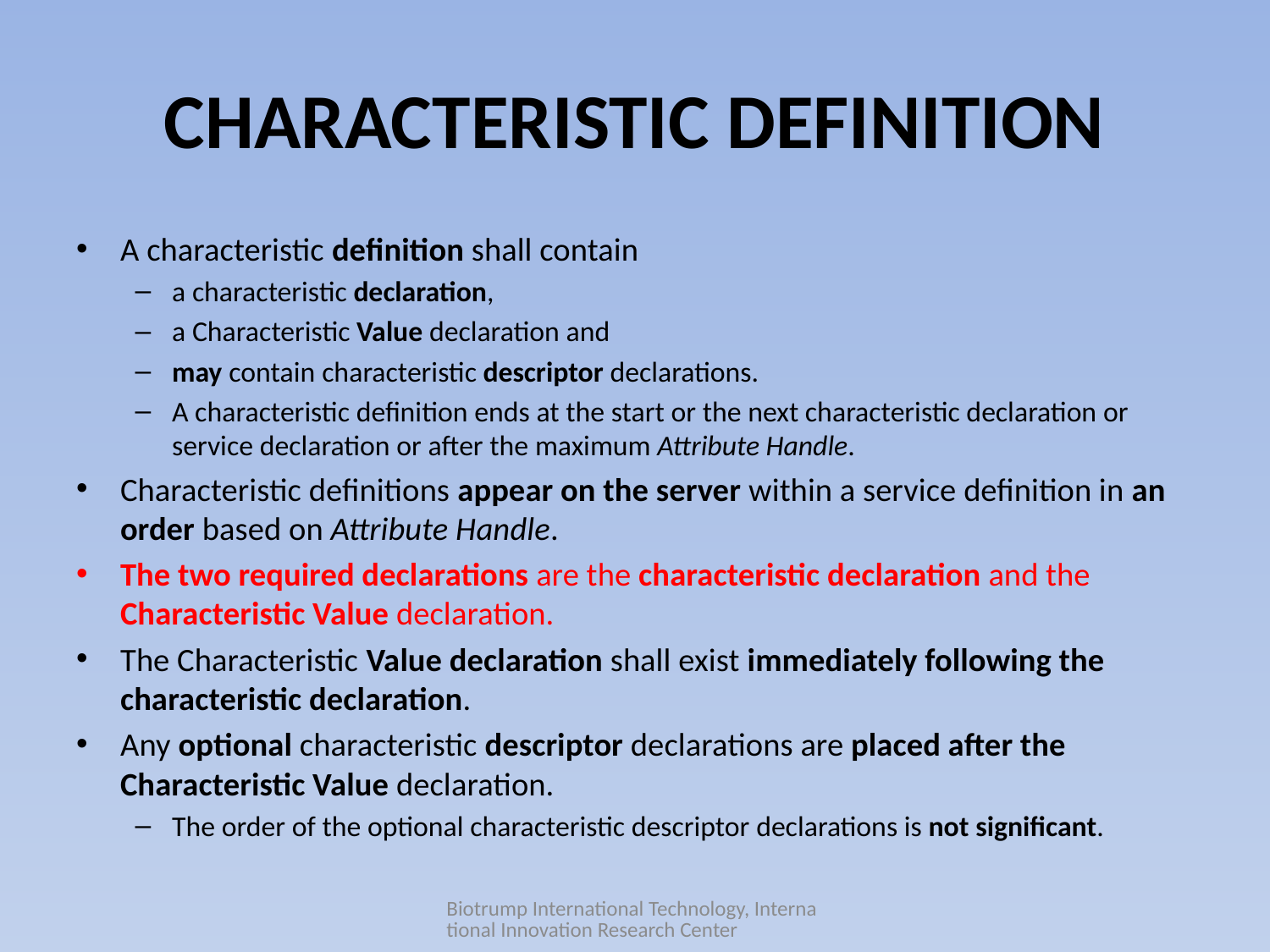

# CHARACTERISTIC DEFINITION
A characteristic definition shall contain
a characteristic declaration,
a Characteristic Value declaration and
may contain characteristic descriptor declarations.
A characteristic definition ends at the start or the next characteristic declaration or service declaration or after the maximum Attribute Handle.
Characteristic definitions appear on the server within a service definition in an order based on Attribute Handle.
The two required declarations are the characteristic declaration and the Characteristic Value declaration.
The Characteristic Value declaration shall exist immediately following the characteristic declaration.
Any optional characteristic descriptor declarations are placed after the Characteristic Value declaration.
The order of the optional characteristic descriptor declarations is not significant.
Biotrump International Technology, International Innovation Research Center